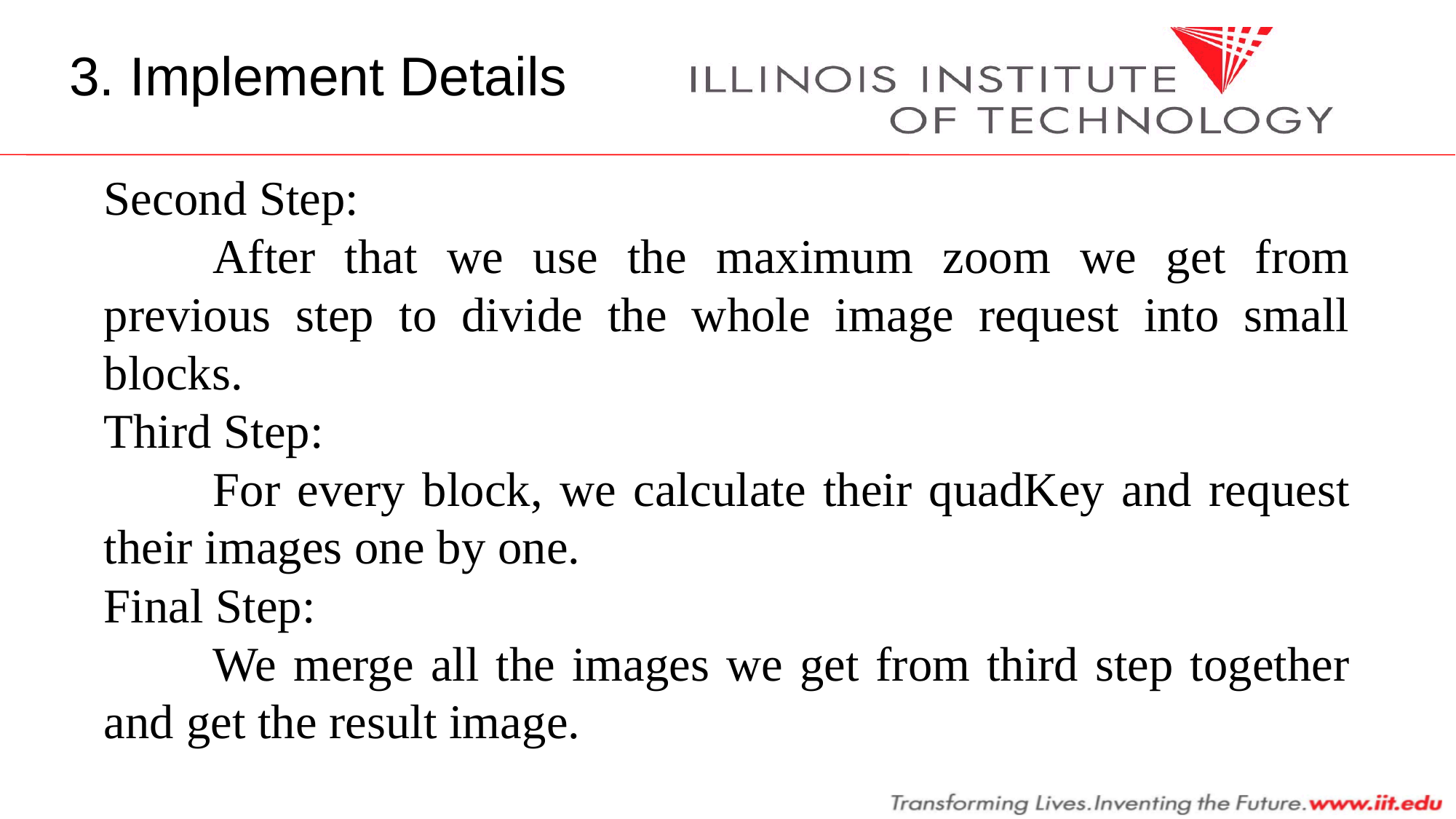

3. Implement Details
Second Step:
	After that we use the maximum zoom we get from previous step to divide the whole image request into small blocks.
Third Step:
	For every block, we calculate their quadKey and request their images one by one.
Final Step:
	We merge all the images we get from third step together and get the result image.